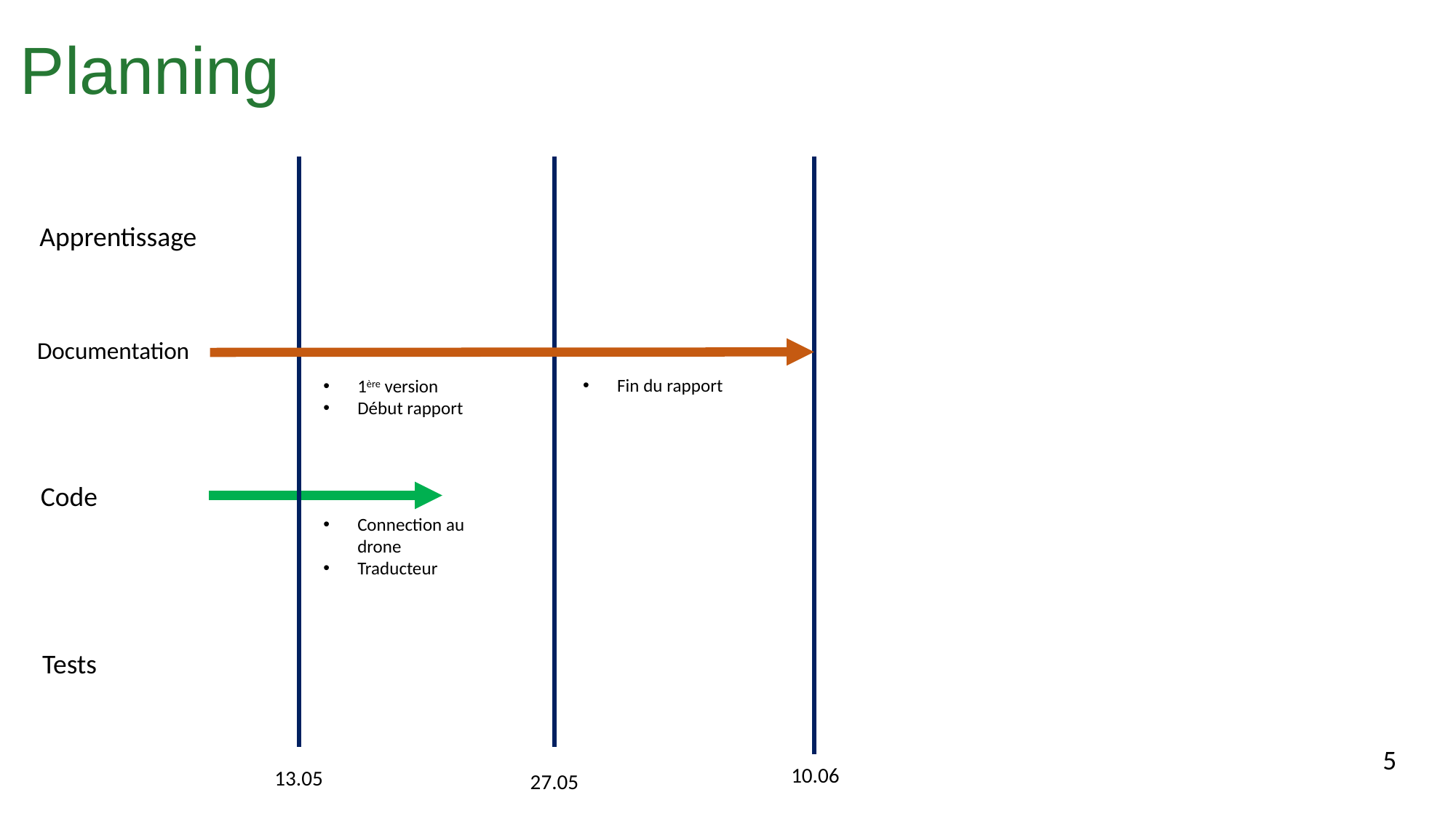

# Planning
Apprentissage
Documentation
Fin du rapport

1ère version
Début rapport

Code
Connection au drone
Traducteur

Tests
5
10.06

13.05

27.05